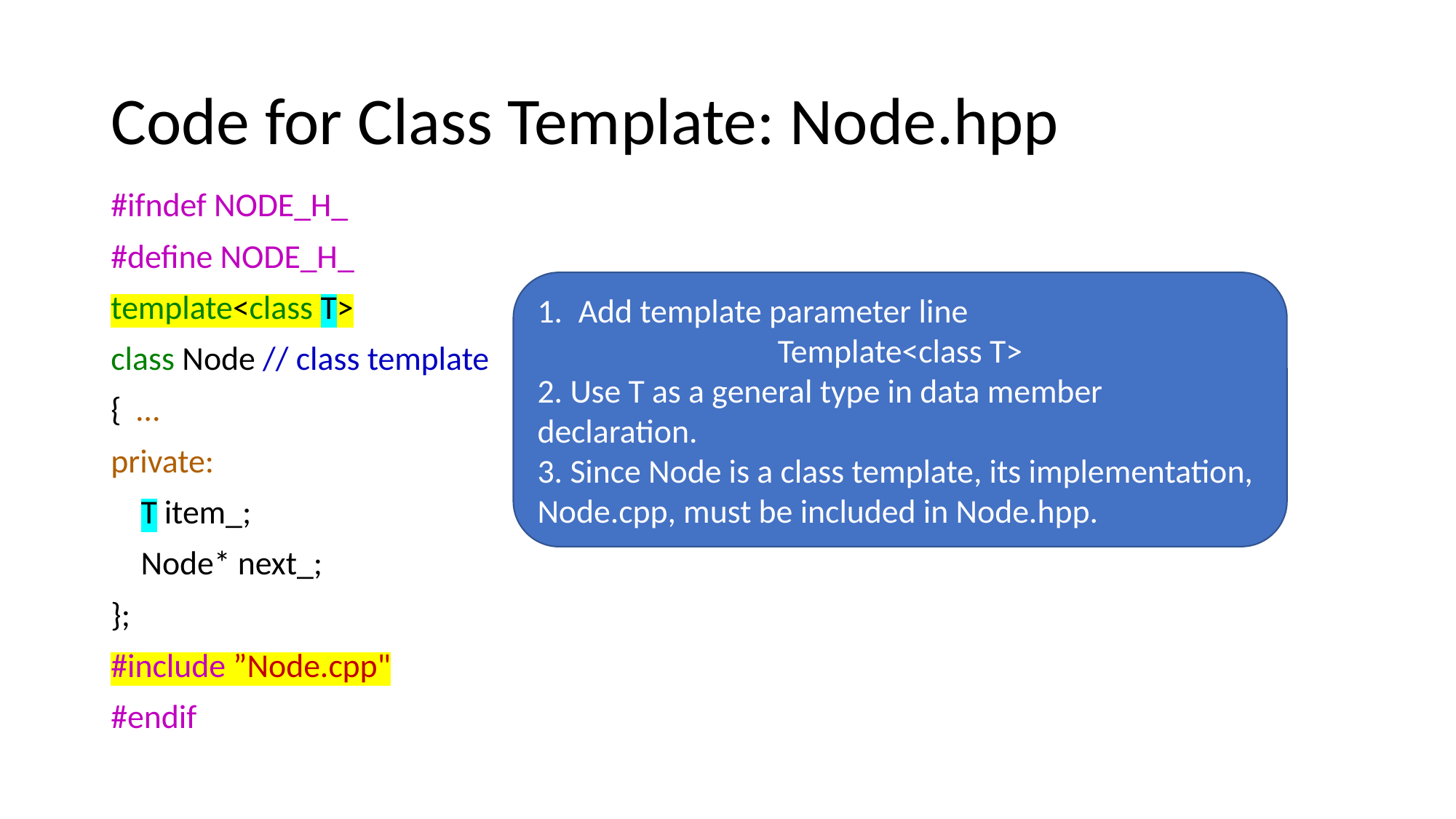

# Code for Class Template: Node.hpp
#ifndef NODE_H_
#define NODE_H_
template<class T>
class Node // class template
{  …
private:
    T item_;
    Node* next_;
};
#include ”Node.cpp"
#endif
Add template parameter line
Template<class T>
2. Use T as a general type in data member declaration.
3. Since Node is a class template, its implementation, Node.cpp, must be included in Node.hpp.